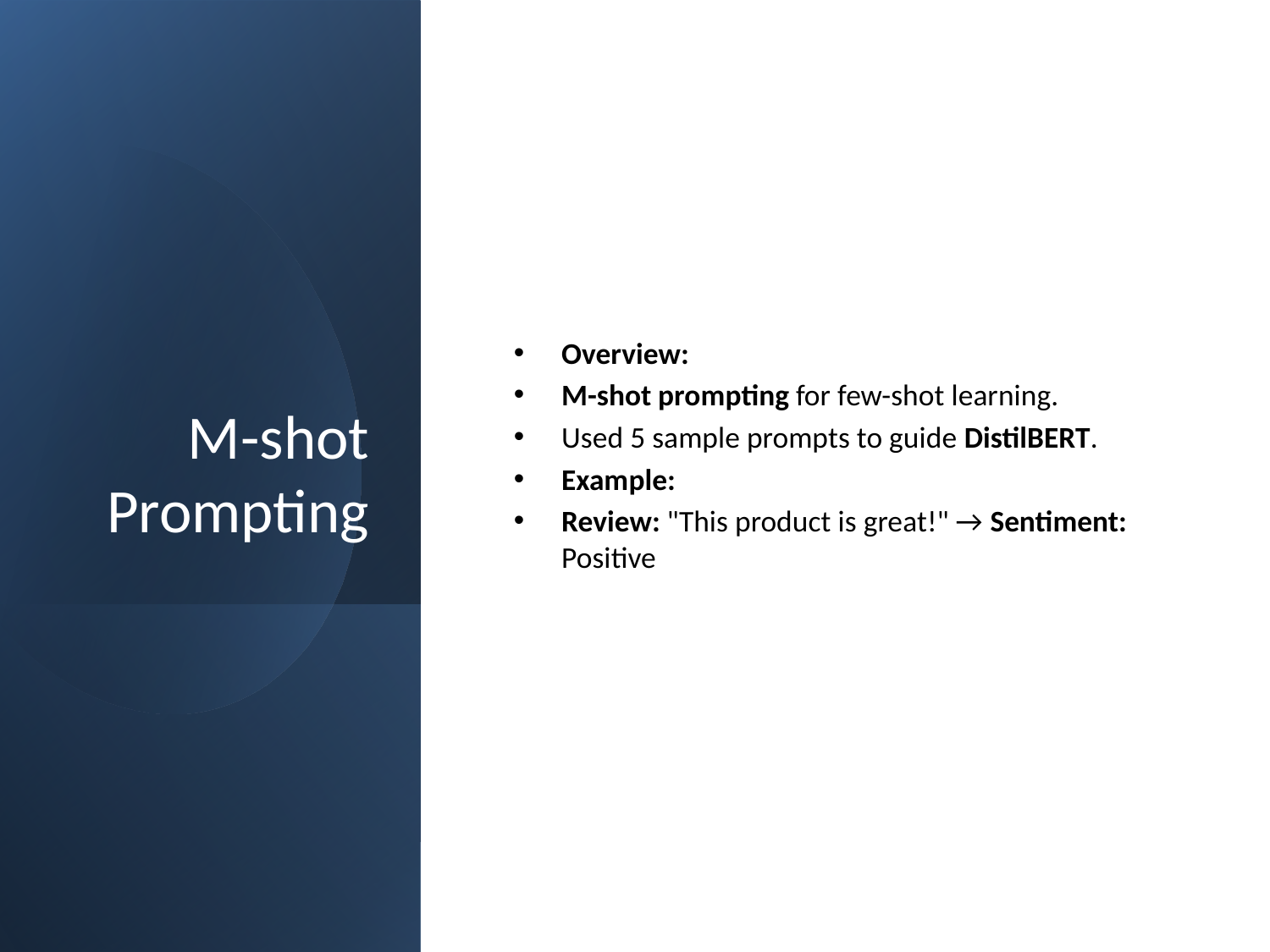

# M-shot Prompting
Overview:
M-shot prompting for few-shot learning.
Used 5 sample prompts to guide DistilBERT.
Example:
Review: "This product is great!" → Sentiment: Positive